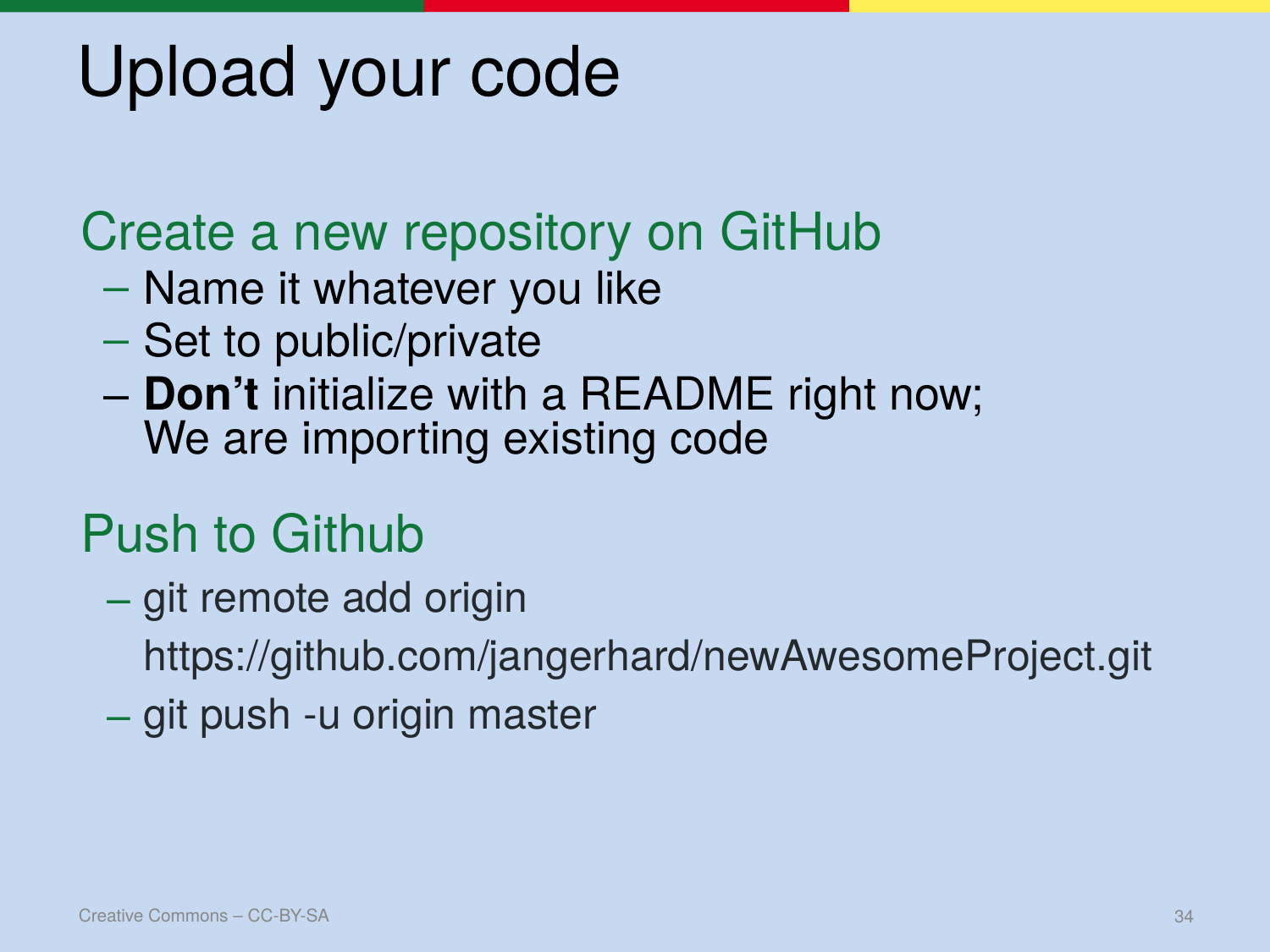

# Upload your code
Create a new repository on GitHub
Name it whatever you like
Set to public/private
Don’t initialize with a README right now;
We are importing existing code
Push to Github
git remote add origin https://github.com/jangerhard/newAwesomeProject.git
git push -u origin master

34